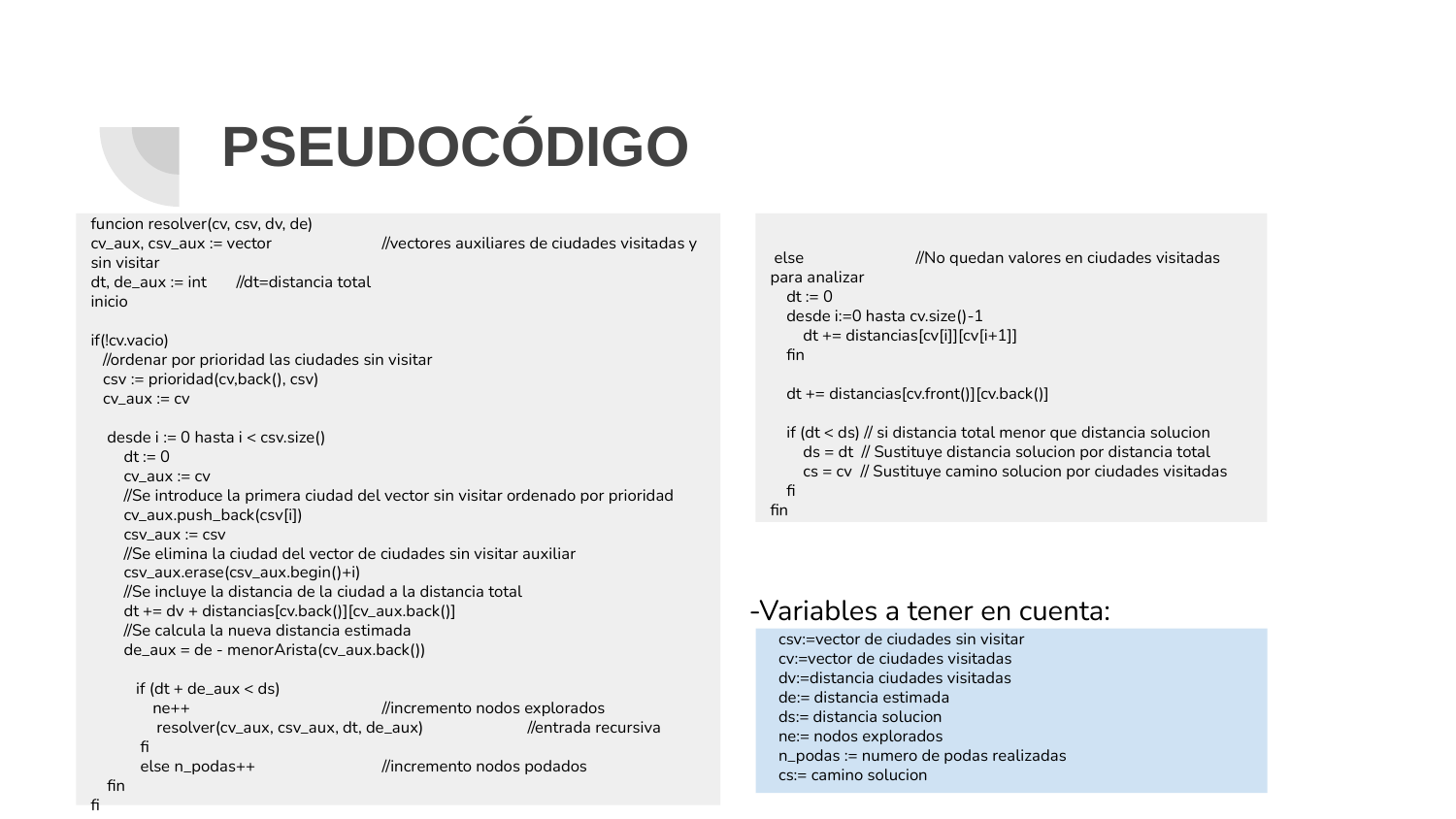

# PSEUDOCÓDIGO
funcion resolver(cv, csv, dv, de)
cv_aux, csv_aux := vector	//vectores auxiliares de ciudades visitadas y sin visitar
dt, de_aux := int       	//dt=distancia total
inicio

if(!cv.vacio)
   //ordenar por prioridad las ciudades sin visitar
   csv := prioridad(cv,back(), csv)
   cv_aux := cv

    desde i := 0 hasta i < csv.size()
        dt := 0
        cv_aux := cv
        //Se introduce la primera ciudad del vector sin visitar ordenado por prioridad
        cv_aux.push_back(csv[i])
        csv_aux := csv
        //Se elimina la ciudad del vector de ciudades sin visitar auxiliar
        csv_aux.erase(csv_aux.begin()+i)
        //Se incluye la distancia de la ciudad a la distancia total
        dt += dv + distancias[cv.back()][cv_aux.back()]
        //Se calcula la nueva distancia estimada
        de_aux = de - menorArista(cv_aux.back())

           if (dt + de_aux < ds)
               ne++            	//incremento nodos explorados
                resolver(cv_aux, csv_aux, dt, de_aux)	//entrada recursiva
            fi
            else n_podas++  	//incremento nodos podados
    fin
fi

 else	//No quedan valores en ciudades visitadas para analizar
    dt := 0
    desde i:=0 hasta cv.size()-1
        dt += distancias[cv[i]][cv[i+1]]
    fin

    dt += distancias[cv.front()][cv.back()]

    if (dt < ds) // si distancia total menor que distancia solucion
        ds = dt  // Sustituye distancia solucion por distancia total
        cs = cv  // Sustituye camino solucion por ciudades visitadas
    fi
fin
-Variables a tener en cuenta:
csv:=vector de ciudades sin visitar
cv:=vector de ciudades visitadas
dv:=distancia ciudades visitadas
de:= distancia estimada
ds:= distancia solucion
ne:= nodos explorados
n_podas := numero de podas realizadas
cs:= camino solucion